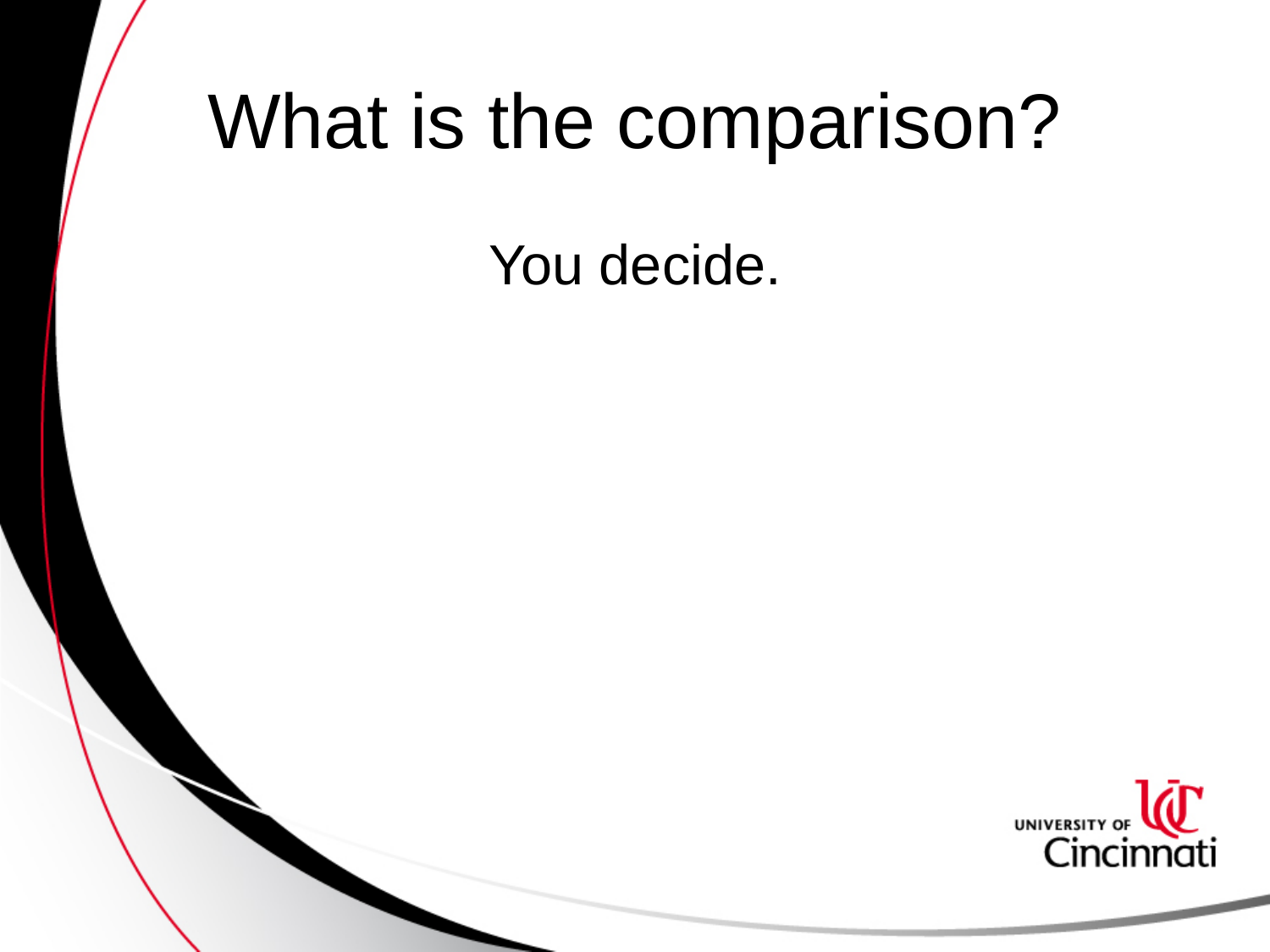

# What is the comparison?
You decide.